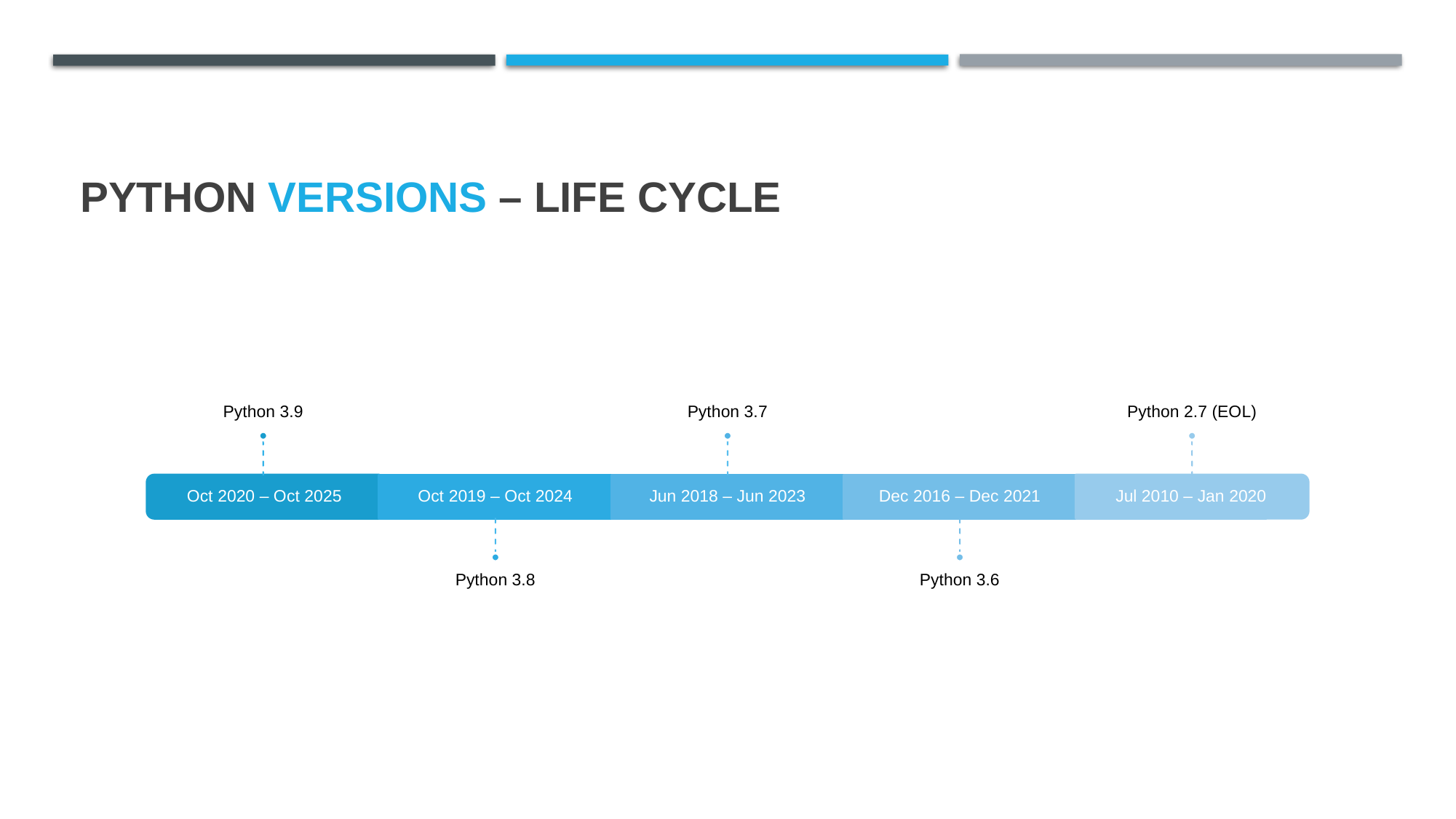

# Python Versions – Life cycle
Oct 2020 – Oct 2025
Python 3.9
Oct 2019 – Oct 2024
Python 3.8
Jun 2018 – Jun 2023
Python 3.7
Dec 2016 – Dec 2021
Python 3.6
Jul 2010 – Jan 2020
Python 2.7 (EOL)